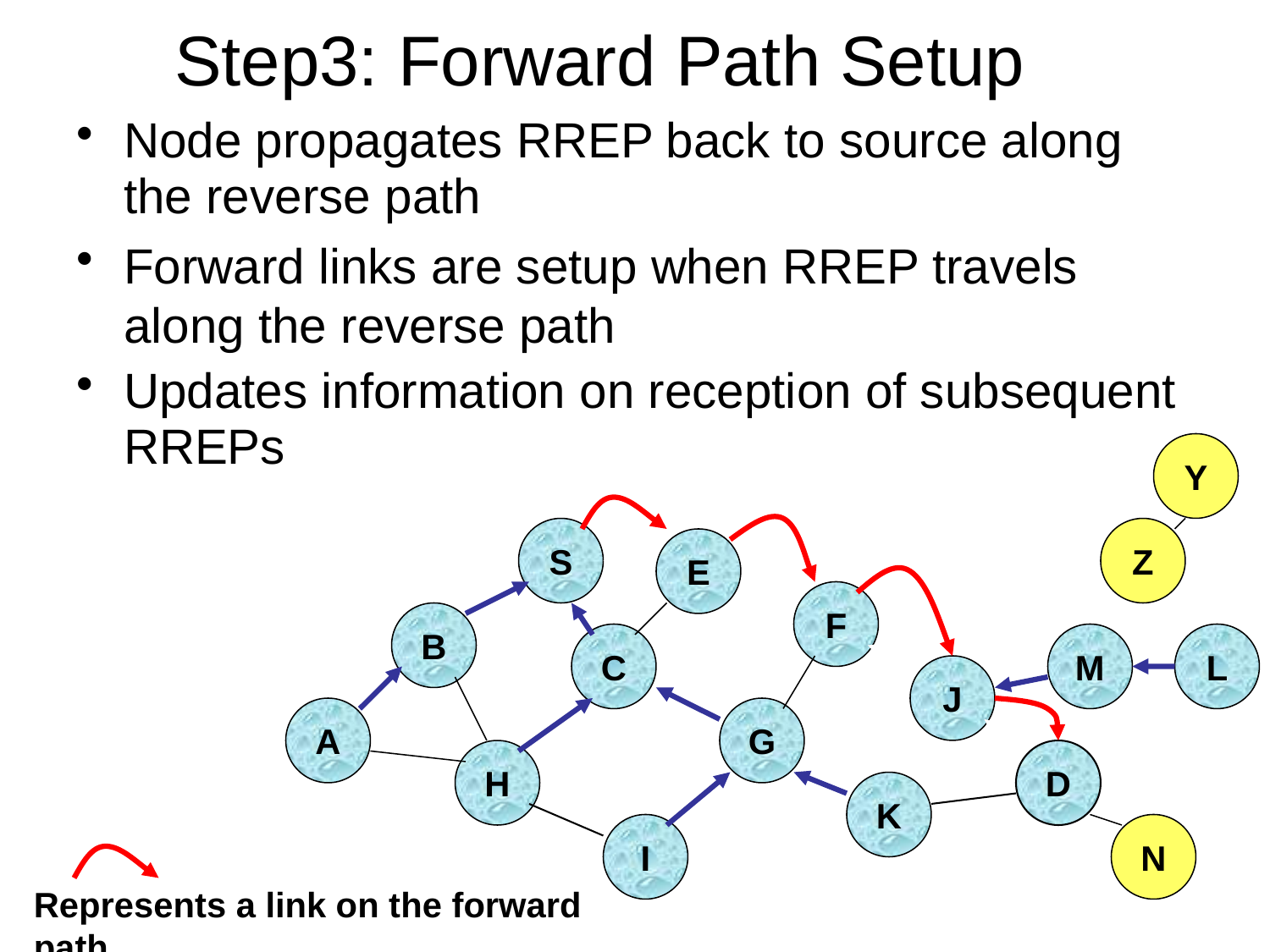

Step3: Forward Path Setup
Node propagates RREP back to source along the reverse path
Forward links are setup when RREP travels along the reverse path
Updates information on reception of subsequent RREPs
Y

S
Z

E

F
B

C
M
L

J

A

G

H
D

K

I

N

Represents a link on the forward path